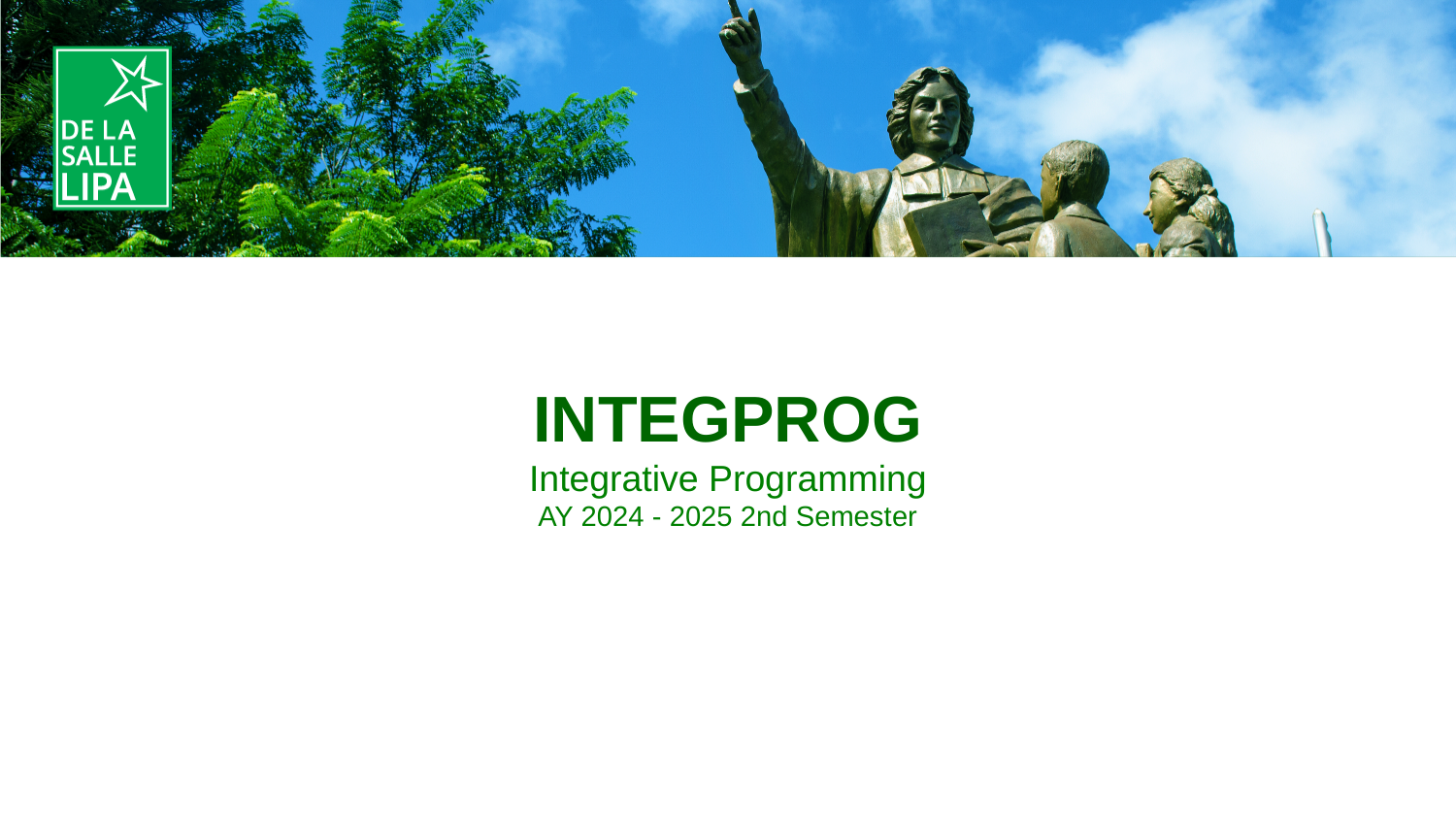

INTEGPROG
Integrative Programming
AY 2024 - 2025 2nd Semester